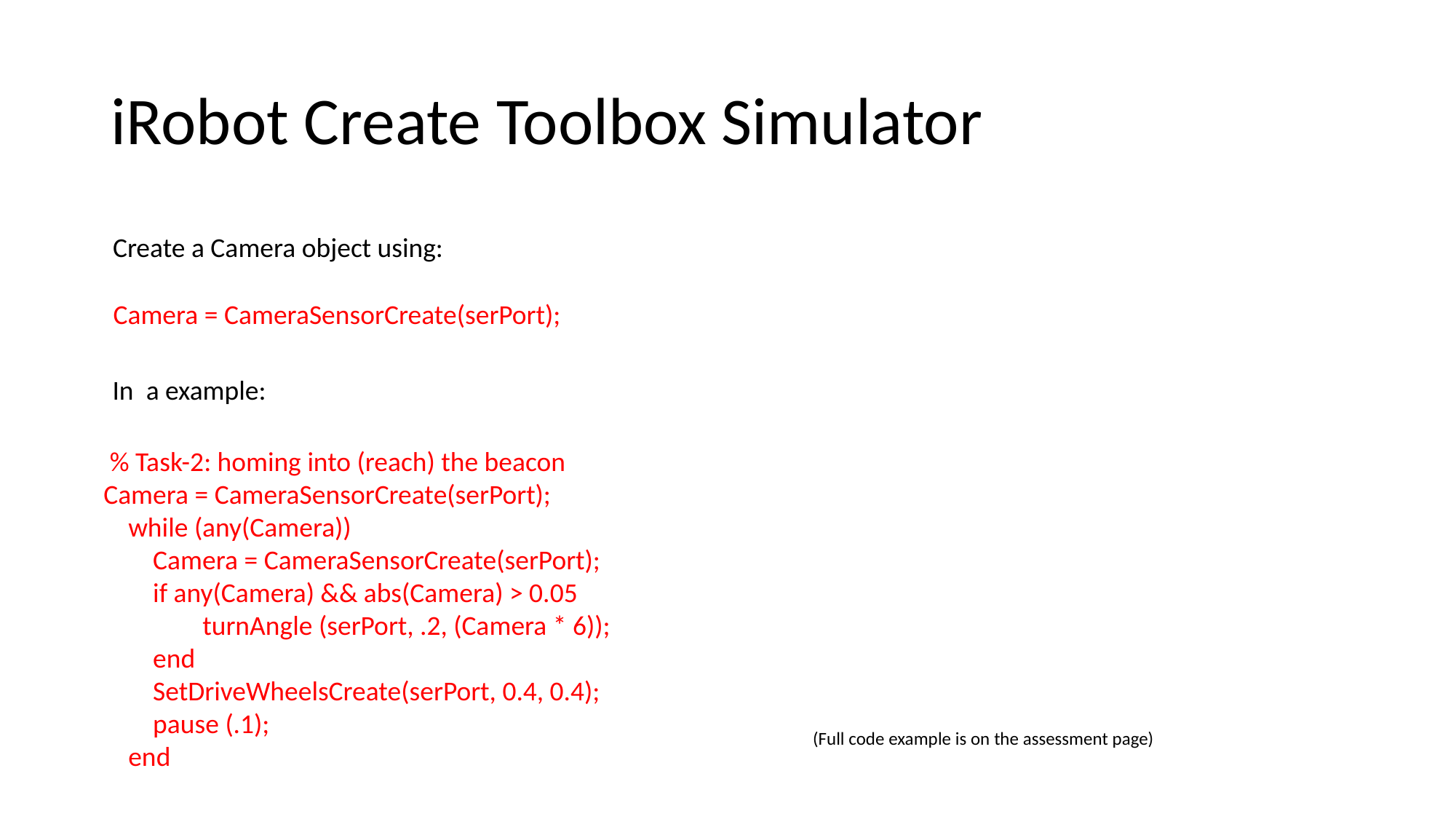

# iRobot Create Toolbox Simulator
Create a Camera object using:
Camera = CameraSensorCreate(serPort);
In  a example:
 % Task-2: homing into (reach) the beacon
Camera = CameraSensorCreate(serPort);
    while (any(Camera))
        Camera = CameraSensorCreate(serPort);
        if any(Camera) && abs(Camera) > 0.05
                turnAngle (serPort, .2, (Camera * 6));
        end
        SetDriveWheelsCreate(serPort, 0.4, 0.4);
        pause (.1);
    end
(Full code example is on the assessment page)